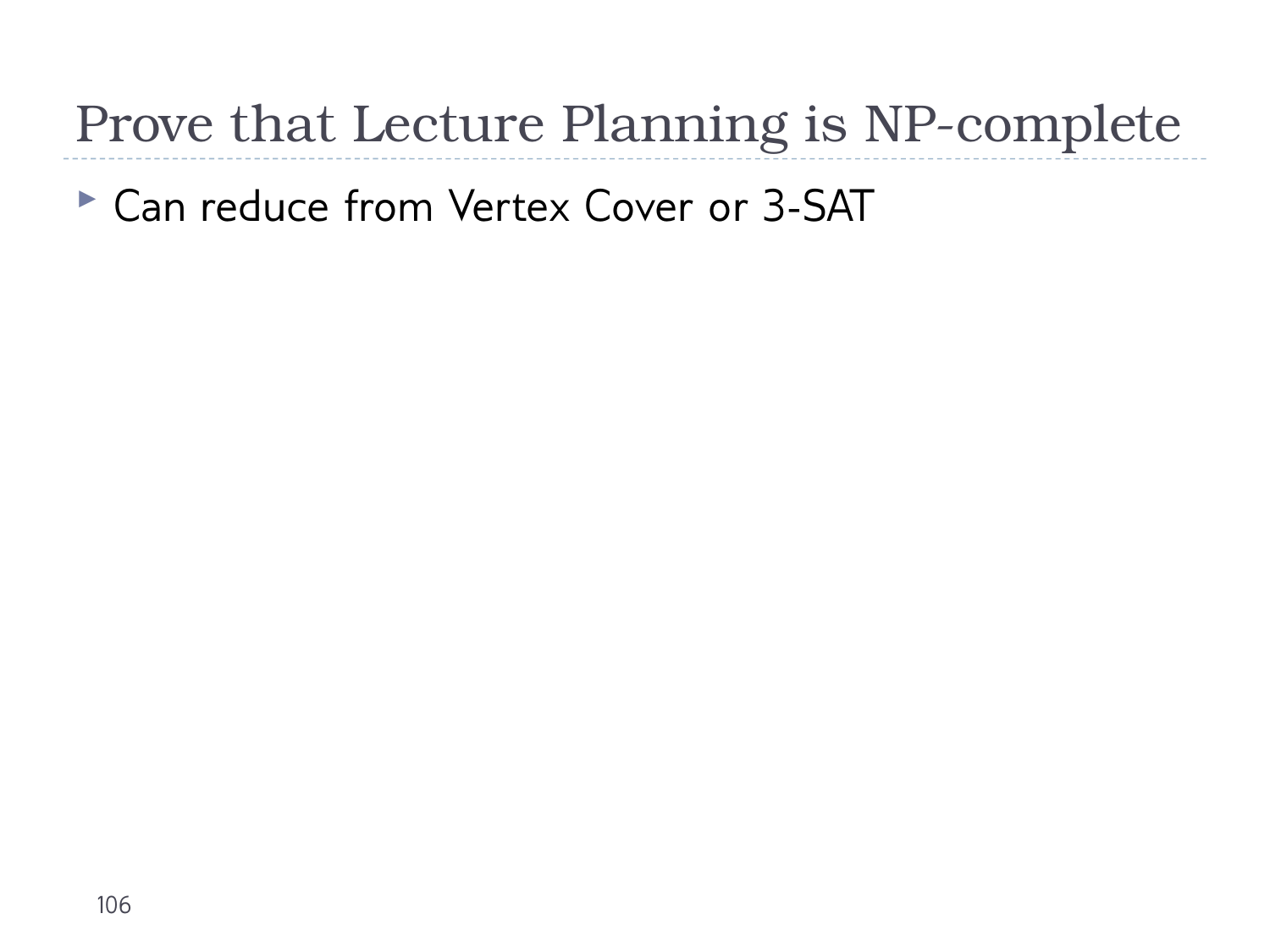

# Prove that Lecture Planning is NP-complete
Can reduce from Vertex Cover or 3-SAT
106